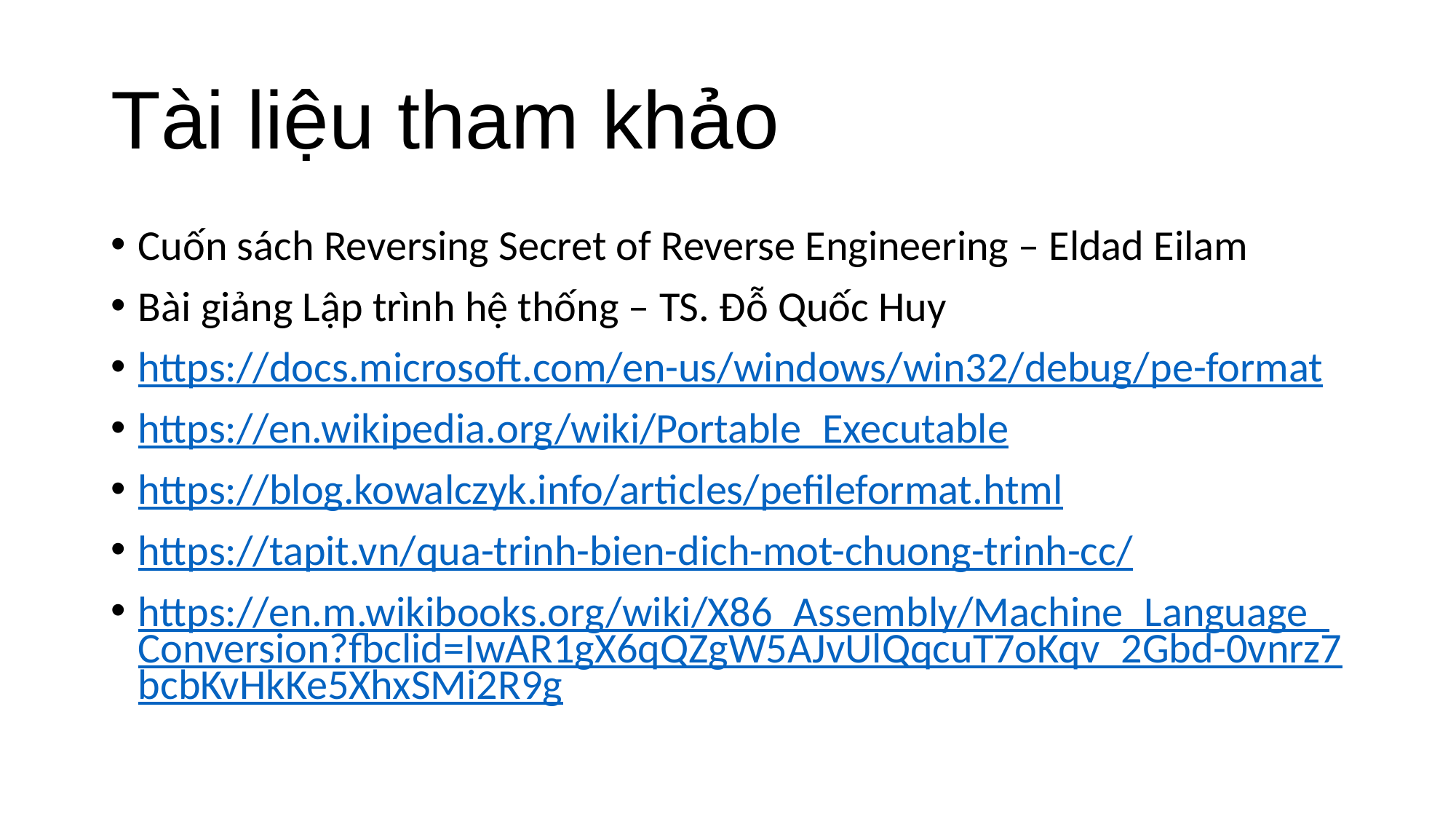

# Tài liệu tham khảo
Cuốn sách Reversing Secret of Reverse Engineering – Eldad Eilam
Bài giảng Lập trình hệ thống – TS. Đỗ Quốc Huy
https://docs.microsoft.com/en-us/windows/win32/debug/pe-format
https://en.wikipedia.org/wiki/Portable_Executable
https://blog.kowalczyk.info/articles/pefileformat.html
https://tapit.vn/qua-trinh-bien-dich-mot-chuong-trinh-cc/
https://en.m.wikibooks.org/wiki/X86_Assembly/Machine_Language_Conversion?fbclid=IwAR1gX6qQZgW5AJvUlQqcuT7oKqv_2Gbd-0vnrz7bcbKvHkKe5XhxSMi2R9g